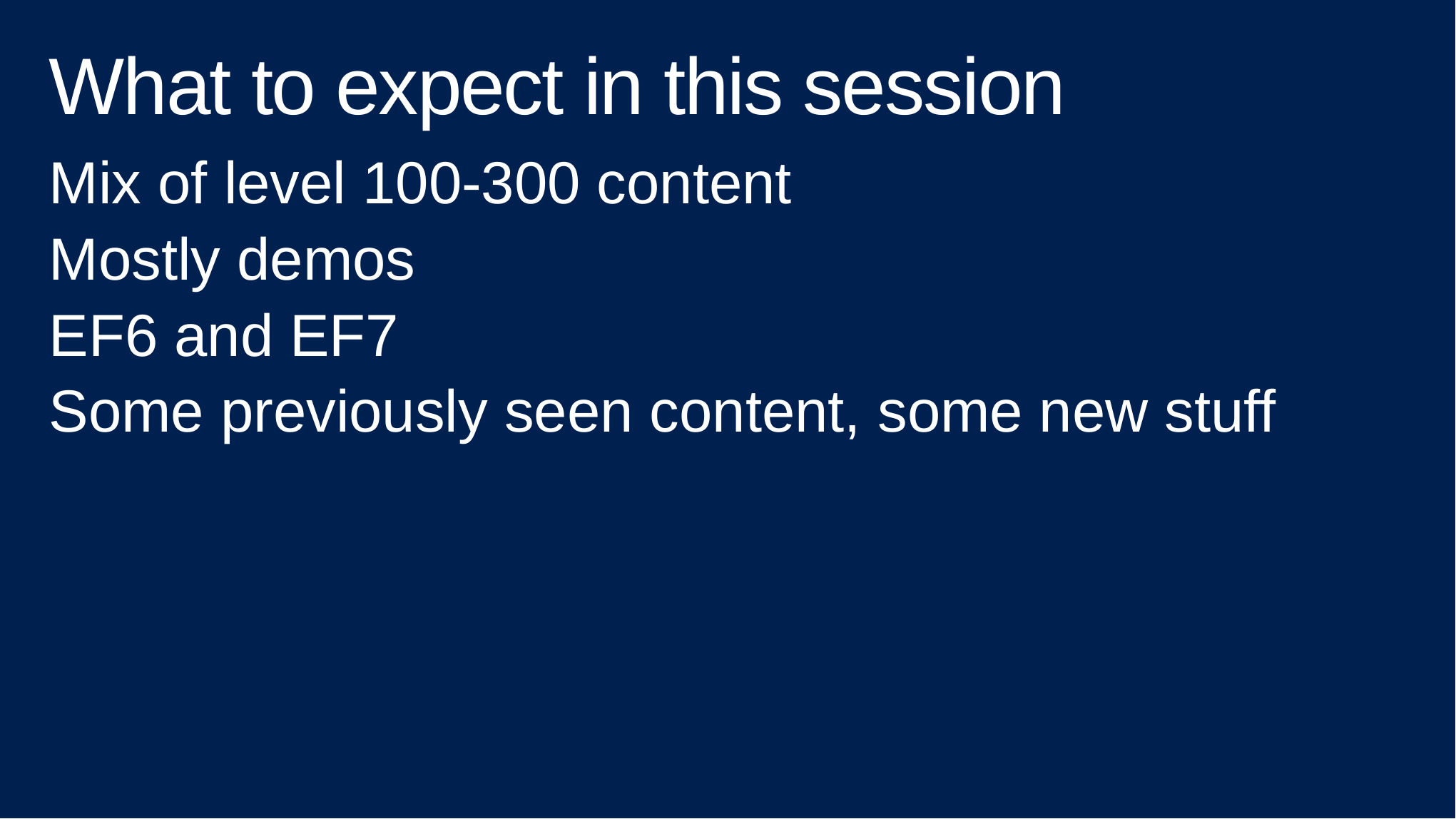

# What to expect in this session
Mix of level 100-300 content
Mostly demos
EF6 and EF7
Some previously seen content, some new stuff